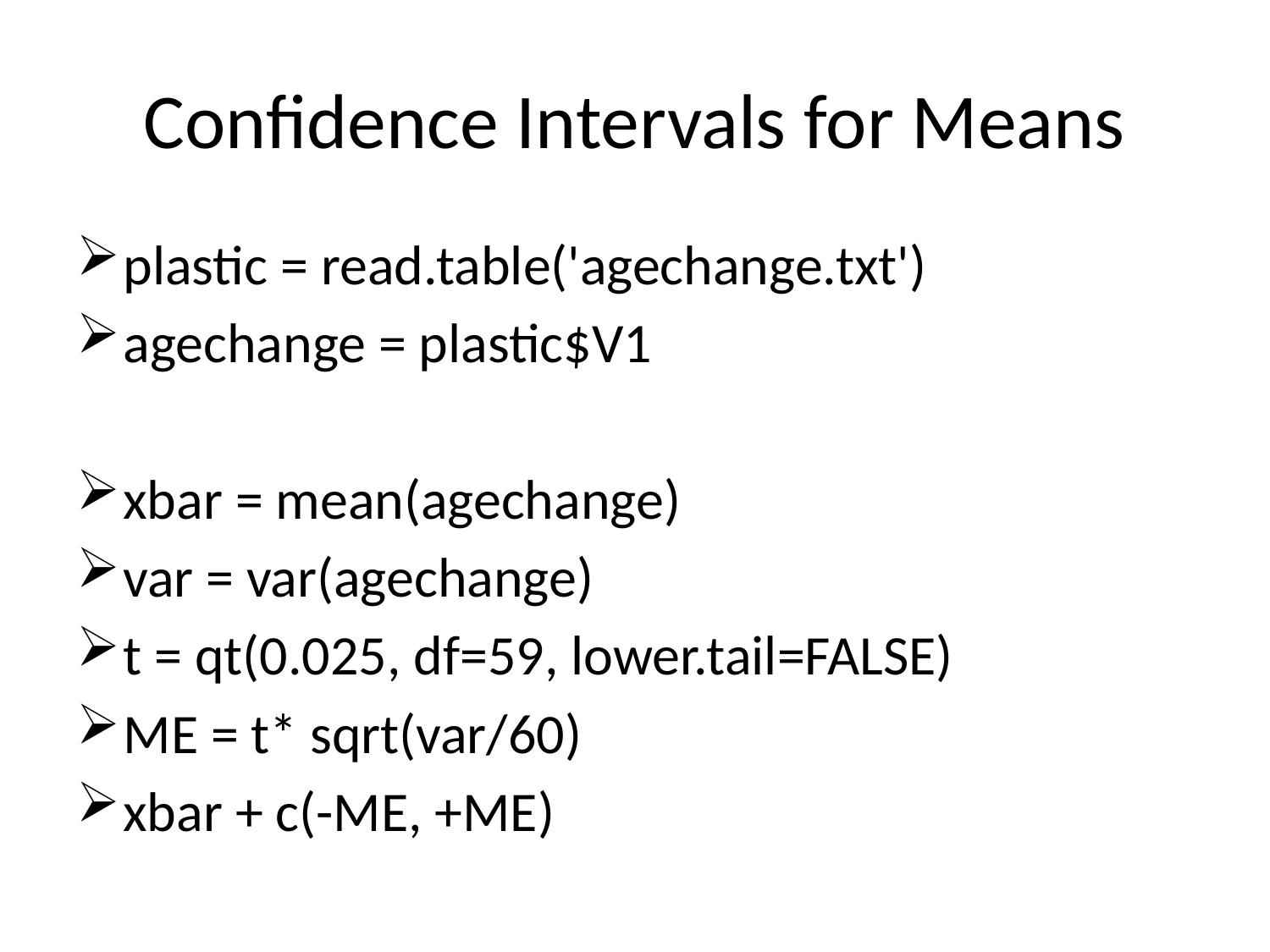

# Confidence Intervals for Means
plastic = read.table('agechange.txt')
agechange = plastic$V1

xbar = mean(agechange)
var = var(agechange)
t = qt(0.025, df=59, lower.tail=FALSE)
ME = t* sqrt(var/60)
xbar + c(-ME, +ME)